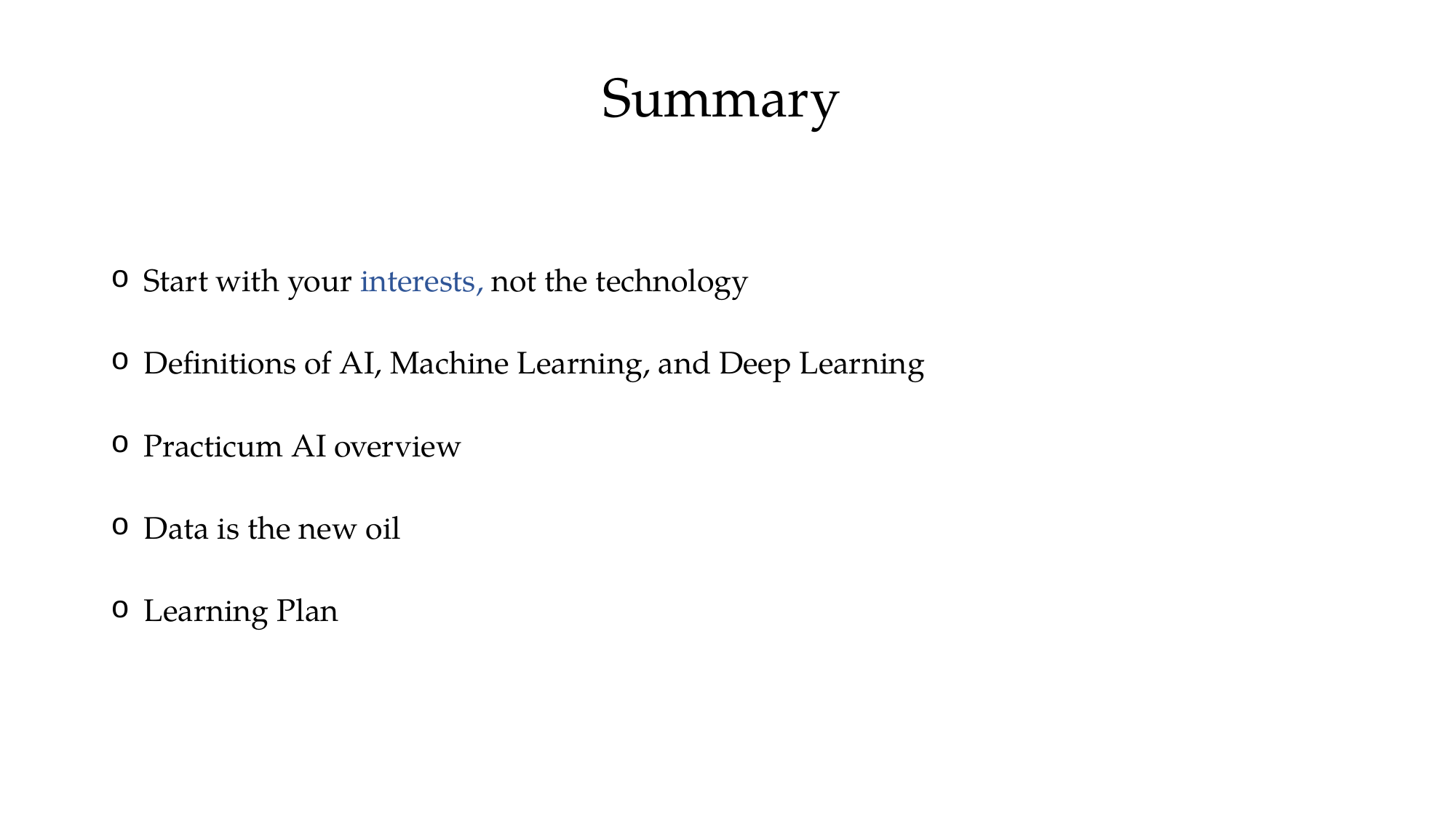

Summary

 Start with your interests, not the technology

 Definitions of AI, Machine Learning, and Deep Learning

 Practicum AI overview

 Data is the new oil

 Learning Plan